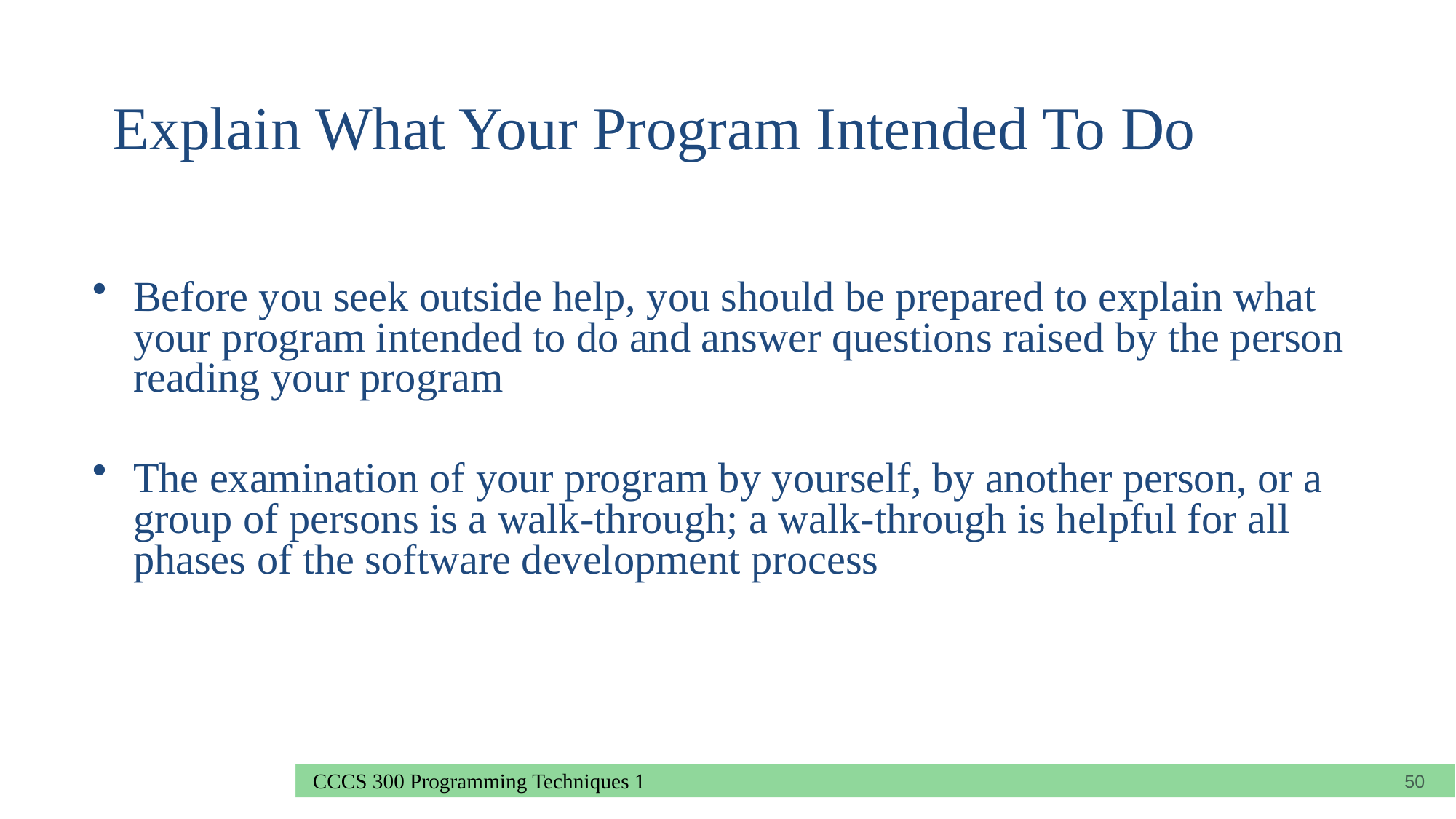

Explain What Your Program Intended To Do
Before you seek outside help, you should be prepared to explain what your program intended to do and answer questions raised by the person reading your program
The examination of your program by yourself, by another person, or a group of persons is a walk-through; a walk-through is helpful for all phases of the software development process
50
CCCS 300 Programming Techniques 1